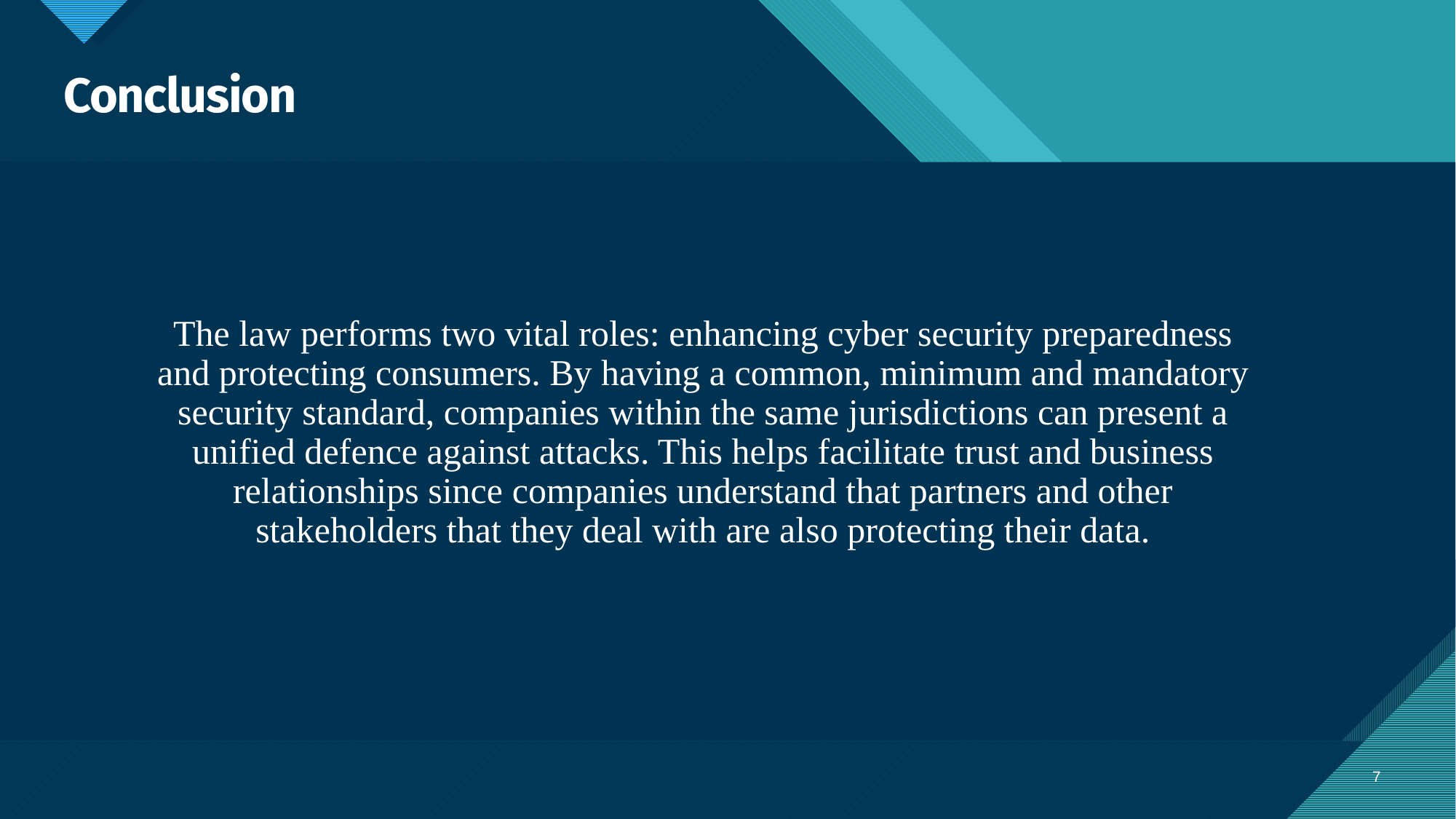

# Conclusion
The law performs two vital roles: enhancing cyber security preparedness and protecting consumers. By having a common, minimum and mandatory security standard, companies within the same jurisdictions can present a unified defence against attacks. This helps facilitate trust and business relationships since companies understand that partners and other stakeholders that they deal with are also protecting their data.

7